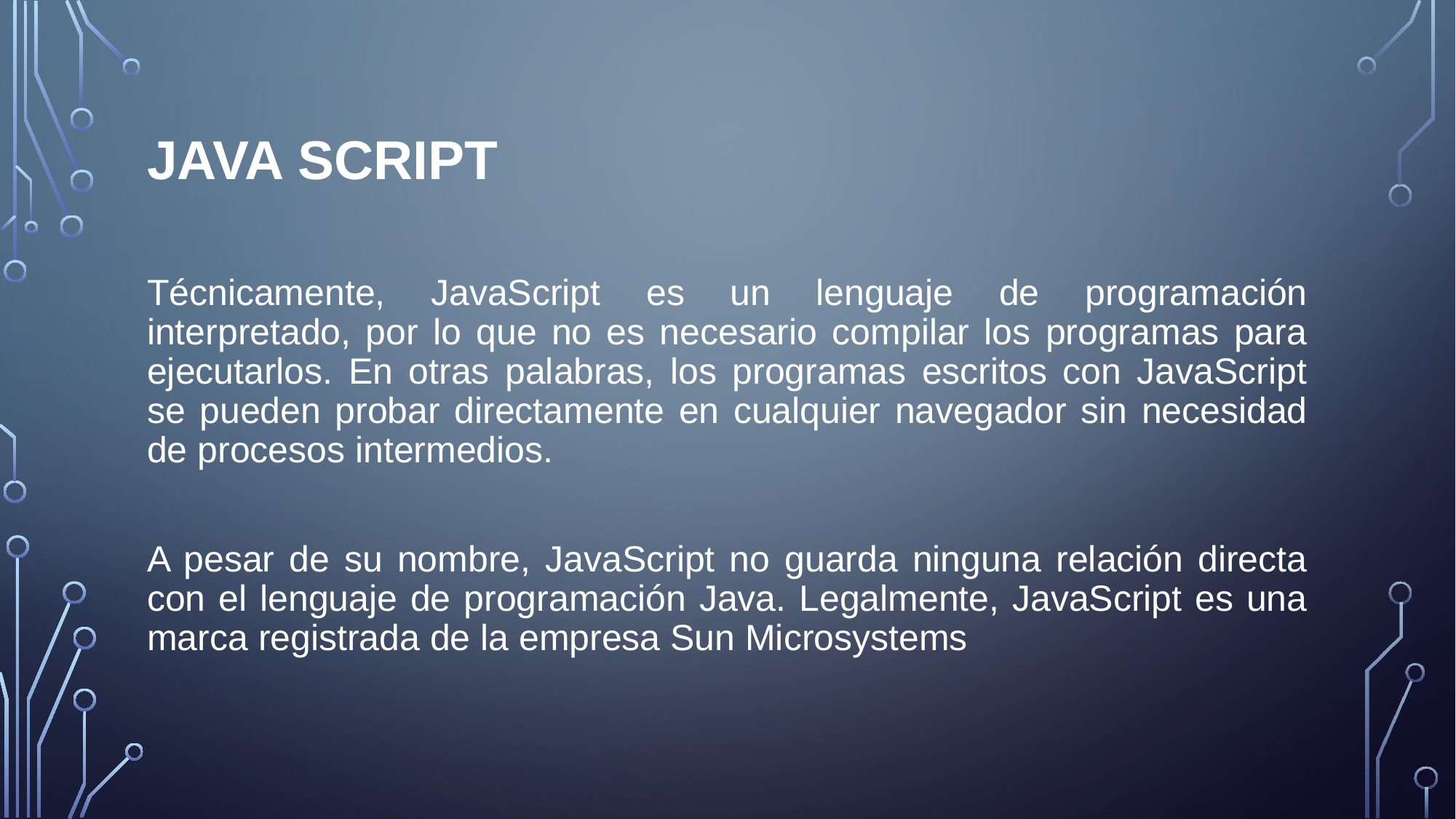

# JAVA SCRIPT
Técnicamente, JavaScript es un lenguaje de programación interpretado, por lo que no es necesario compilar los programas para ejecutarlos. En otras palabras, los programas escritos con JavaScript se pueden probar directamente en cualquier navegador sin necesidad de procesos intermedios.

A pesar de su nombre, JavaScript no guarda ninguna relación directa con el lenguaje de programación Java. Legalmente, JavaScript es una marca registrada de la empresa Sun Microsystems